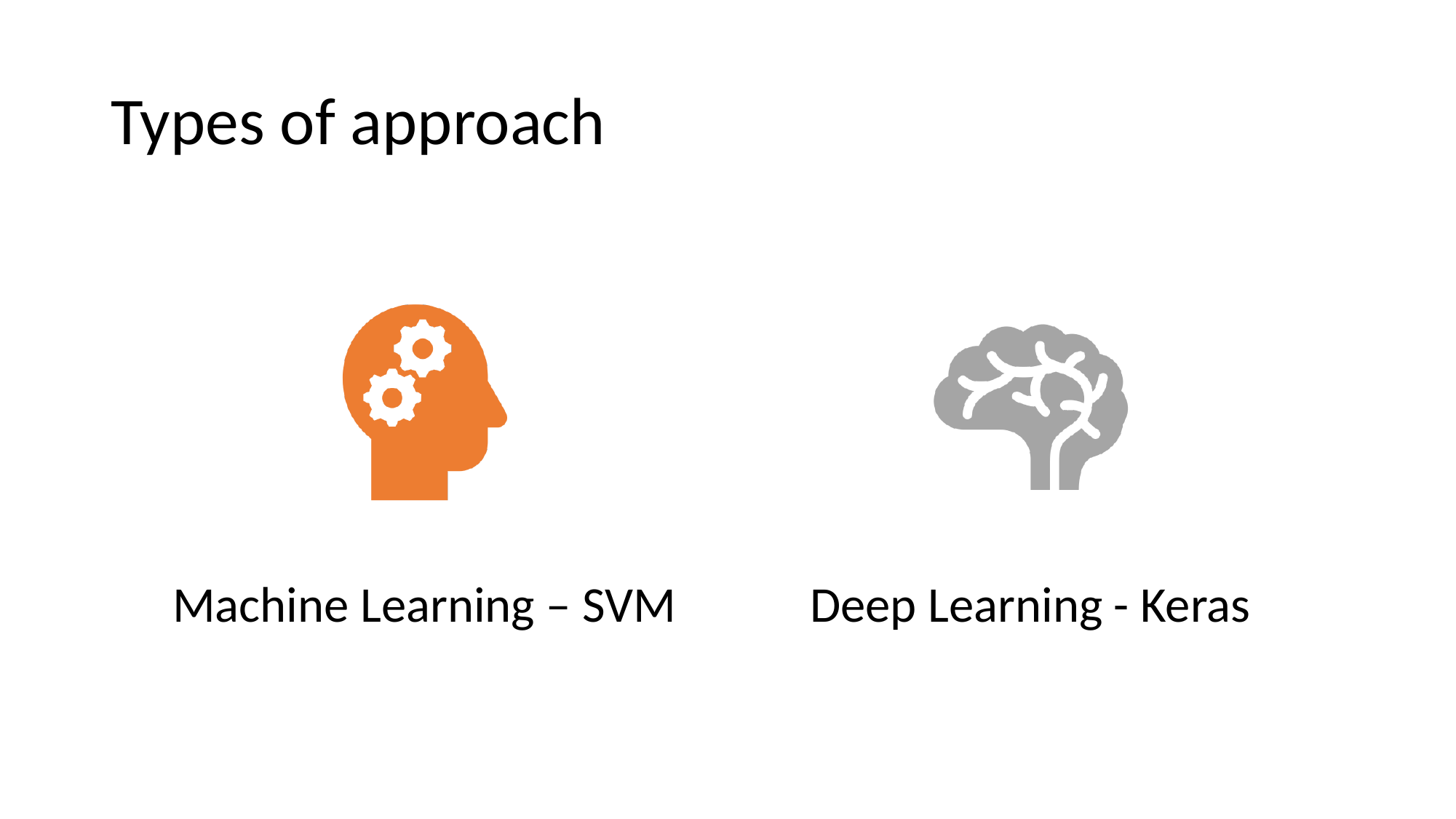

# Types of approach
Machine Learning – SVM
Deep Learning - Keras